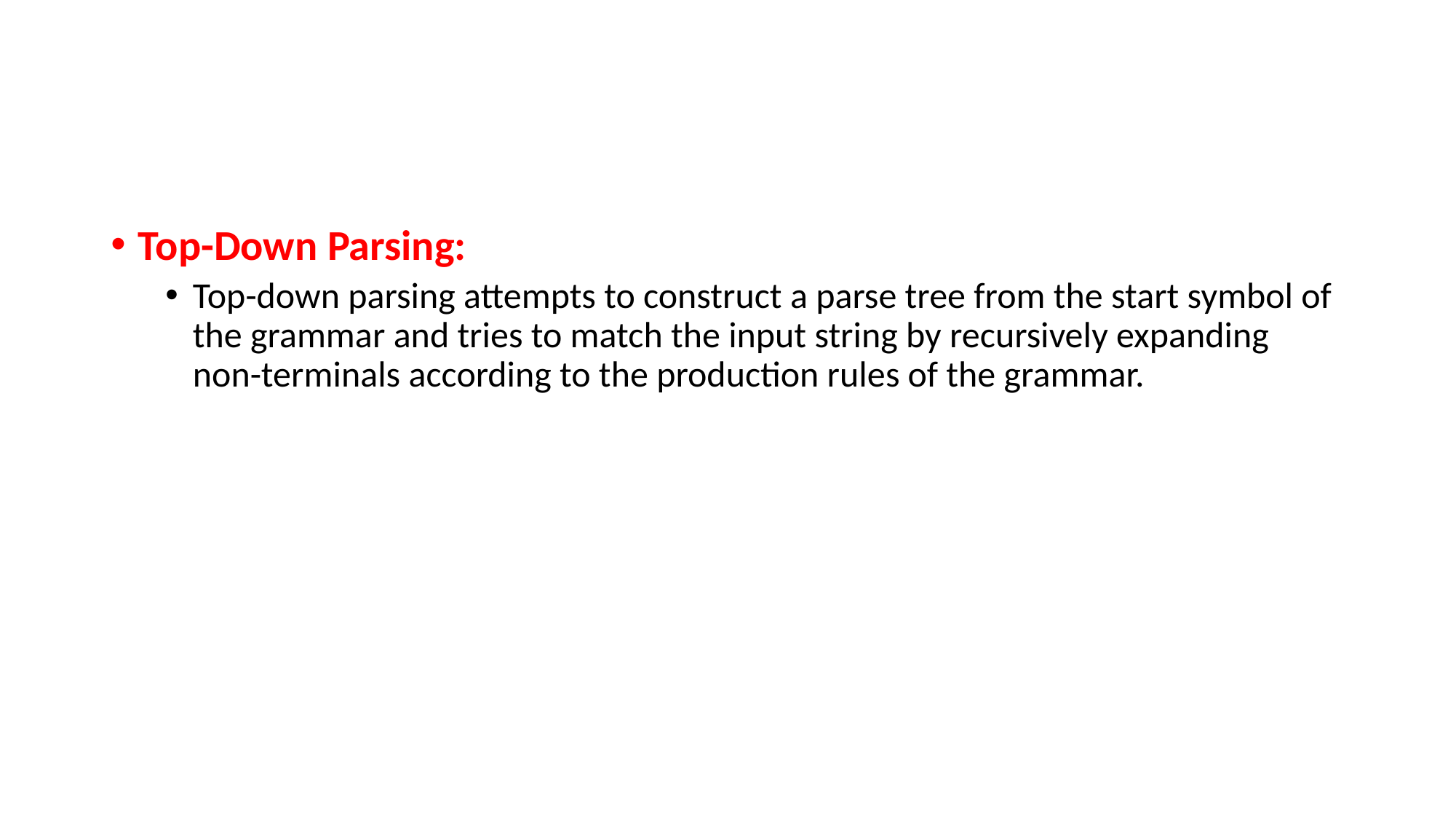

#
Top-Down Parsing:
Top-down parsing attempts to construct a parse tree from the start symbol of the grammar and tries to match the input string by recursively expanding non-terminals according to the production rules of the grammar.